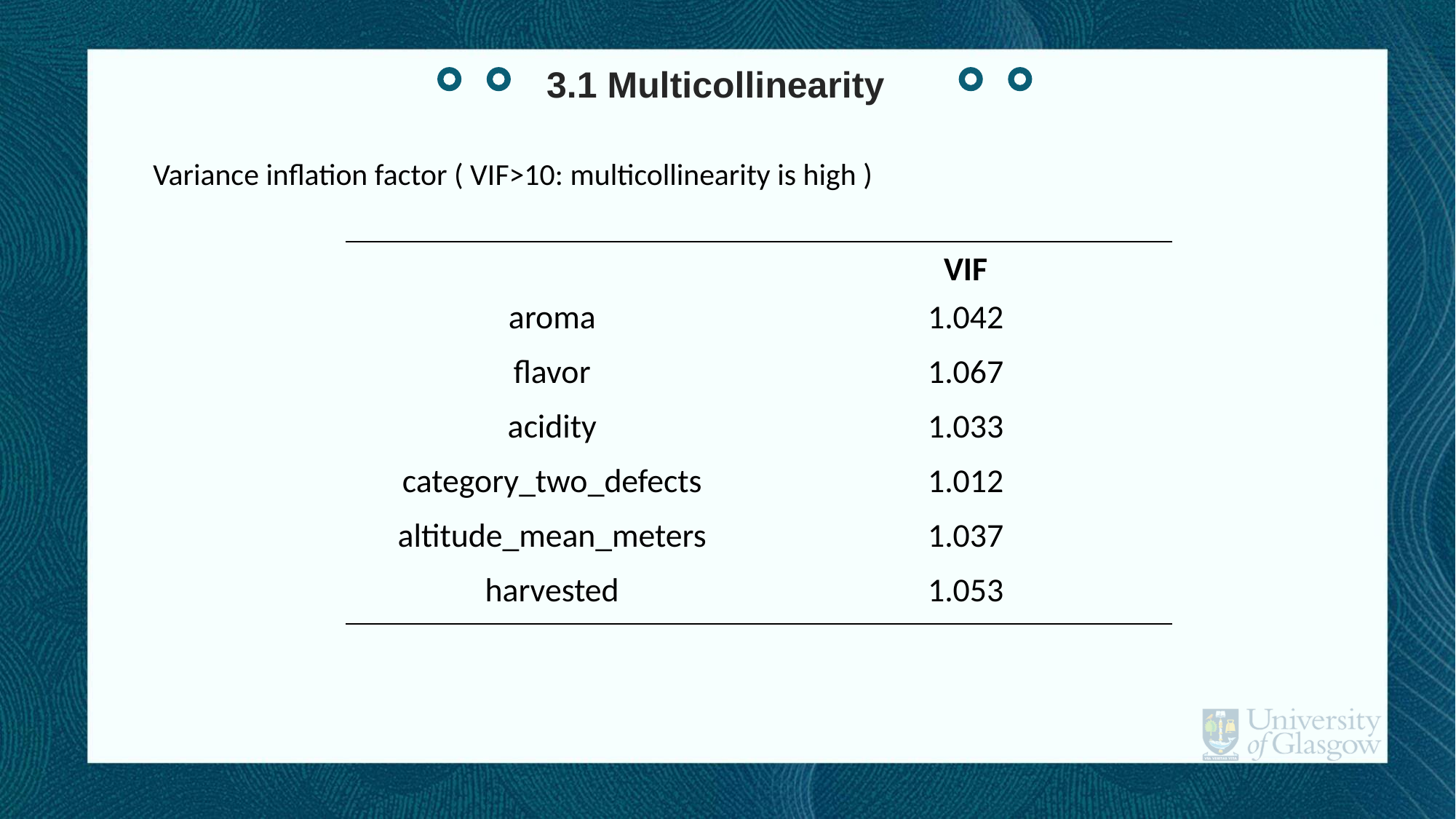

3.1 Multicollinearity

Variance inflation factor ( VIF>10: multicollinearity is high )
|  | VIF |
| --- | --- |
| aroma | 1.042 |
| flavor | 1.067 |
| acidity | 1.033 |
| category\_two\_defects | 1.012 |
| altitude\_mean\_meters | 1.037 |
| harvested | 1.053 |